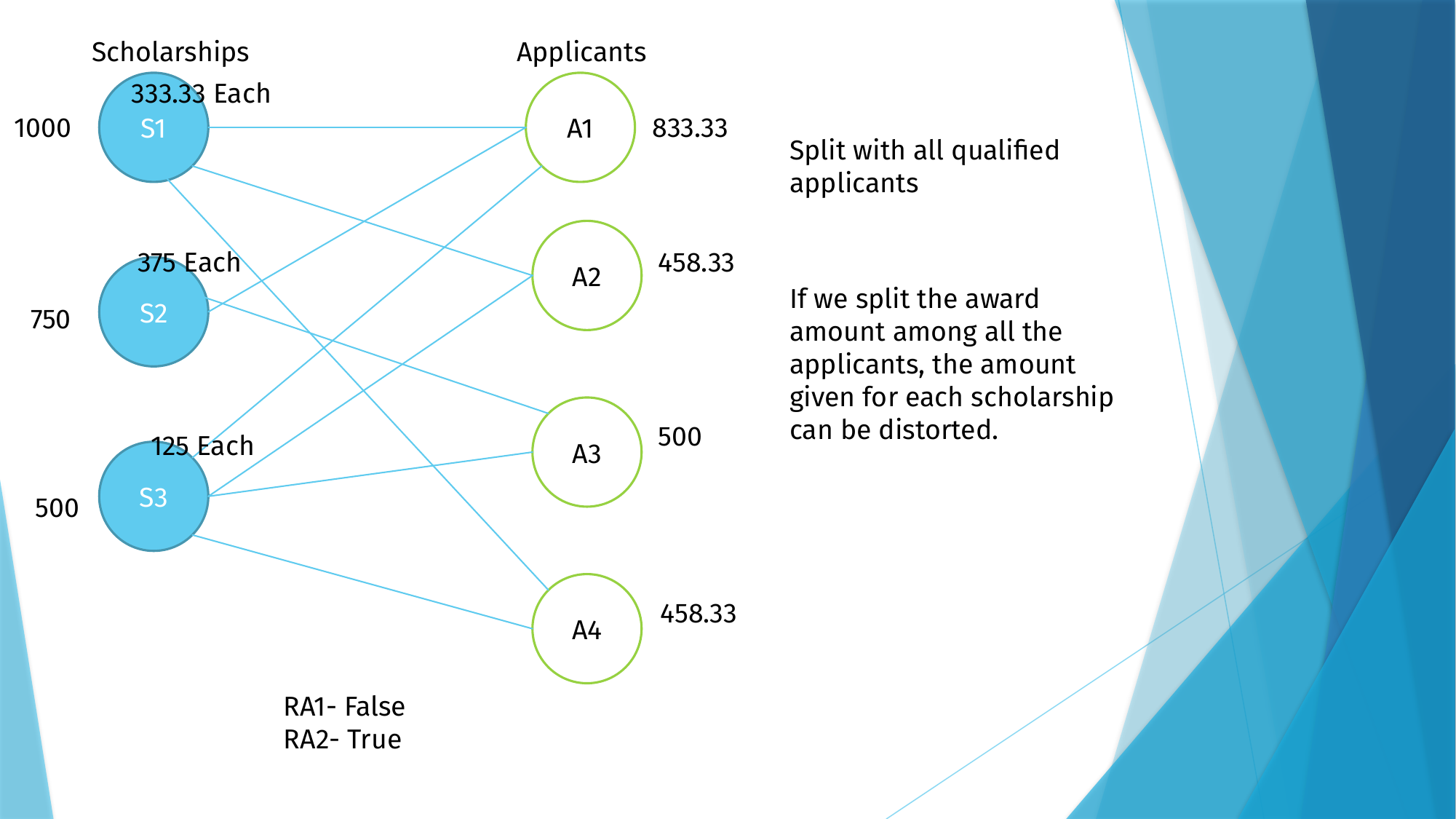

Scholarships
Applicants
333.33 Each
S1
A1
1000
833.33
Split with all qualified applicants
A2
375 Each
458.33
S2
If we split the award amount among all the applicants, the amount given for each scholarship can be distorted.
750
A3
500
125 Each
S3
500
A4
458.33
RA1- False
RA2- True